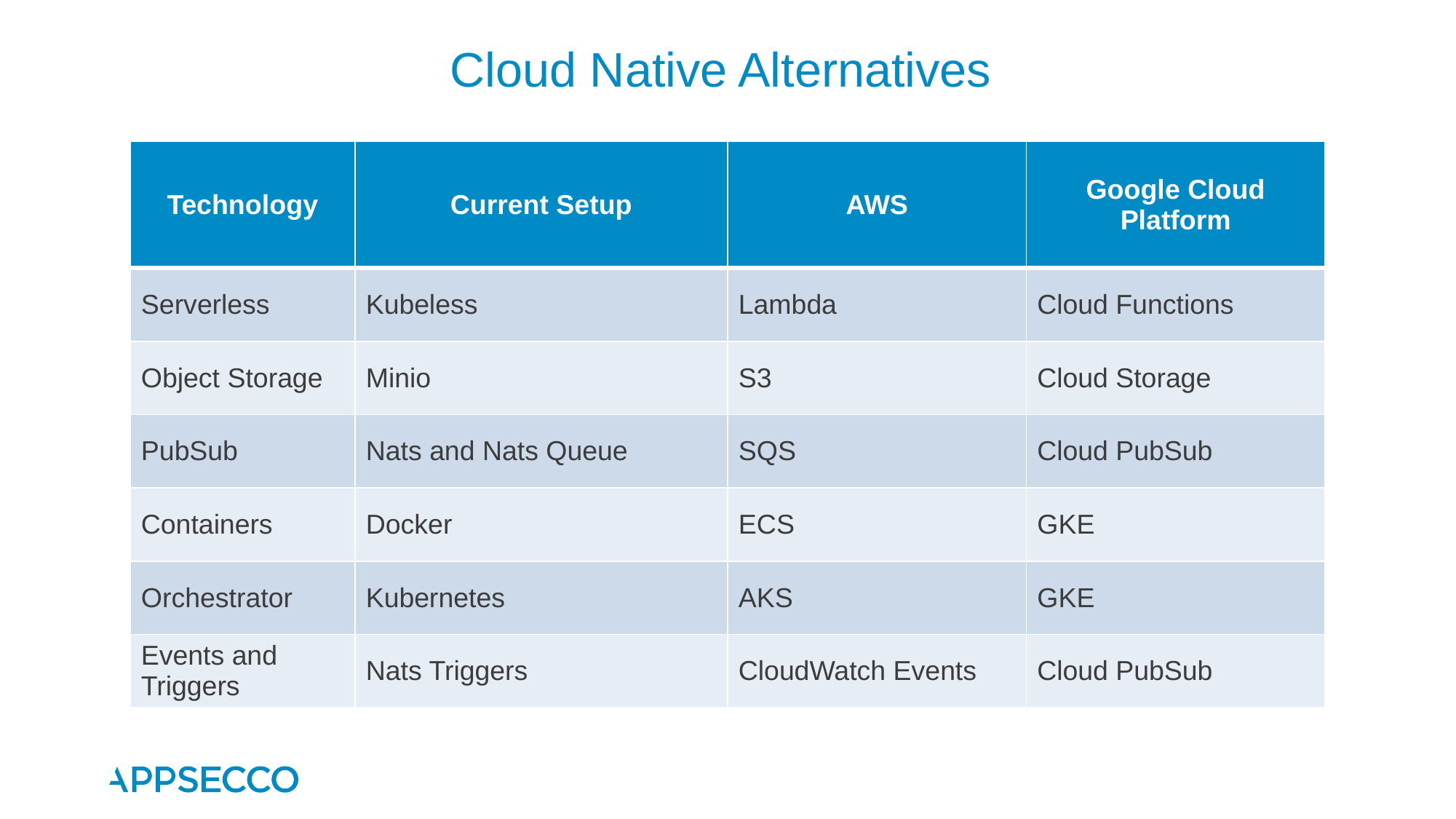

# Cloud Native Alternatives
| Technology | Current Setup | AWS | Google Cloud Platform |
| --- | --- | --- | --- |
| Serverless | Kubeless | Lambda | Cloud Functions |
| Object Storage | Minio | S3 | Cloud Storage |
| PubSub | Nats and Nats Queue | SQS | Cloud PubSub |
| Containers | Docker | ECS | GKE |
| Orchestrator | Kubernetes | AKS | GKE |
| Events and Triggers | Nats Triggers | CloudWatch Events | Cloud PubSub |